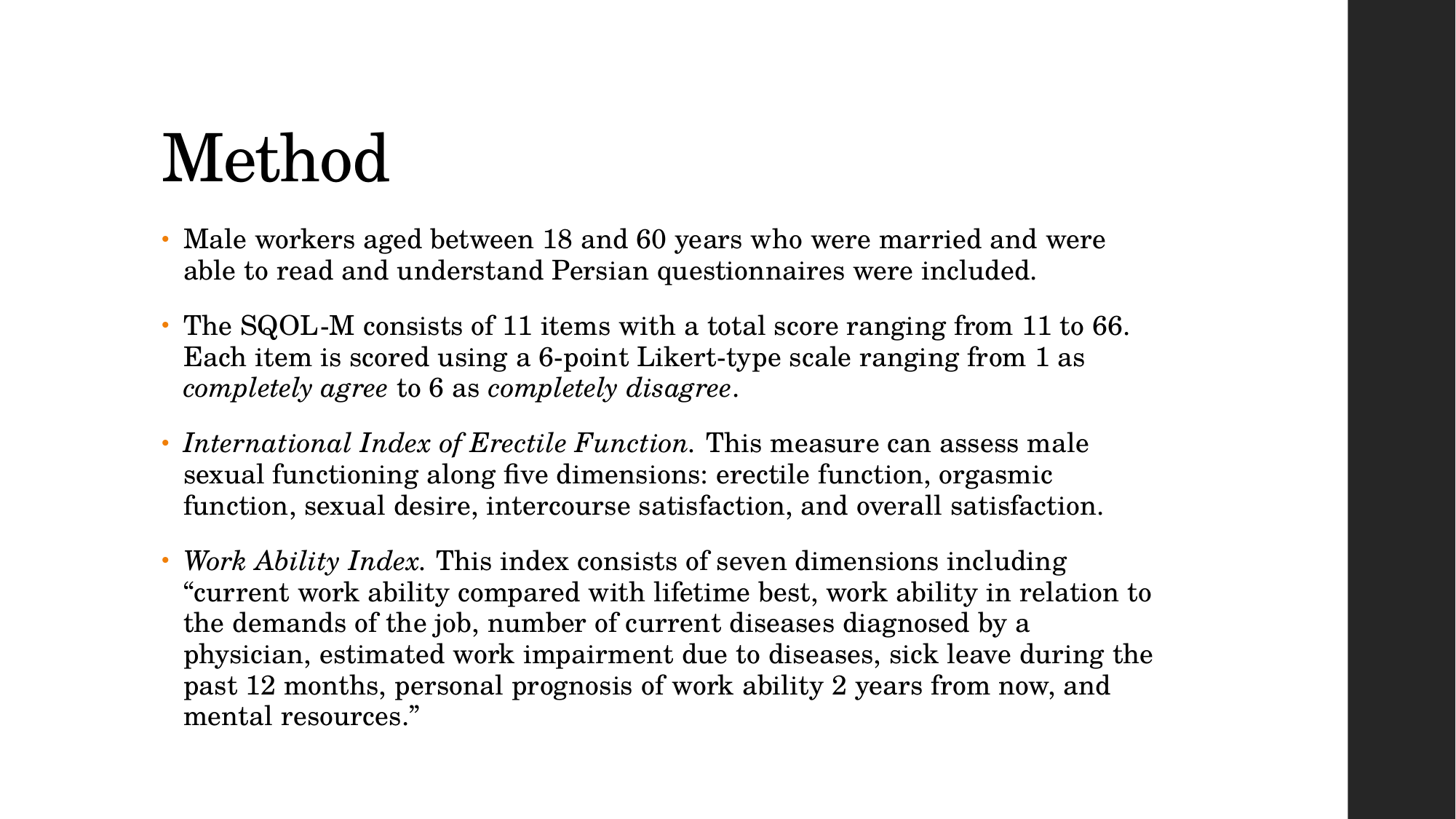

# Method
Male workers aged between 18 and 60 years who were married and were able to read and understand Persian questionnaires were included.
The SQOL-M consists of 11 items with a total score ranging from 11 to 66. Each item is scored using a 6-point Likert-type scale ranging from 1 as completely agree to 6 as completely disagree.
International Index of Erectile Function. This measure can assess male sexual functioning along five dimensions: erectile function, orgasmic function, sexual desire, intercourse satisfaction, and overall satisfaction.
Work Ability Index. This index consists of seven dimensions including “current work ability compared with lifetime best, work ability in relation to the demands of the job, number of current diseases diagnosed by a physician, estimated work impairment due to diseases, sick leave during the past 12 months, personal prognosis of work ability 2 years from now, and mental resources.”